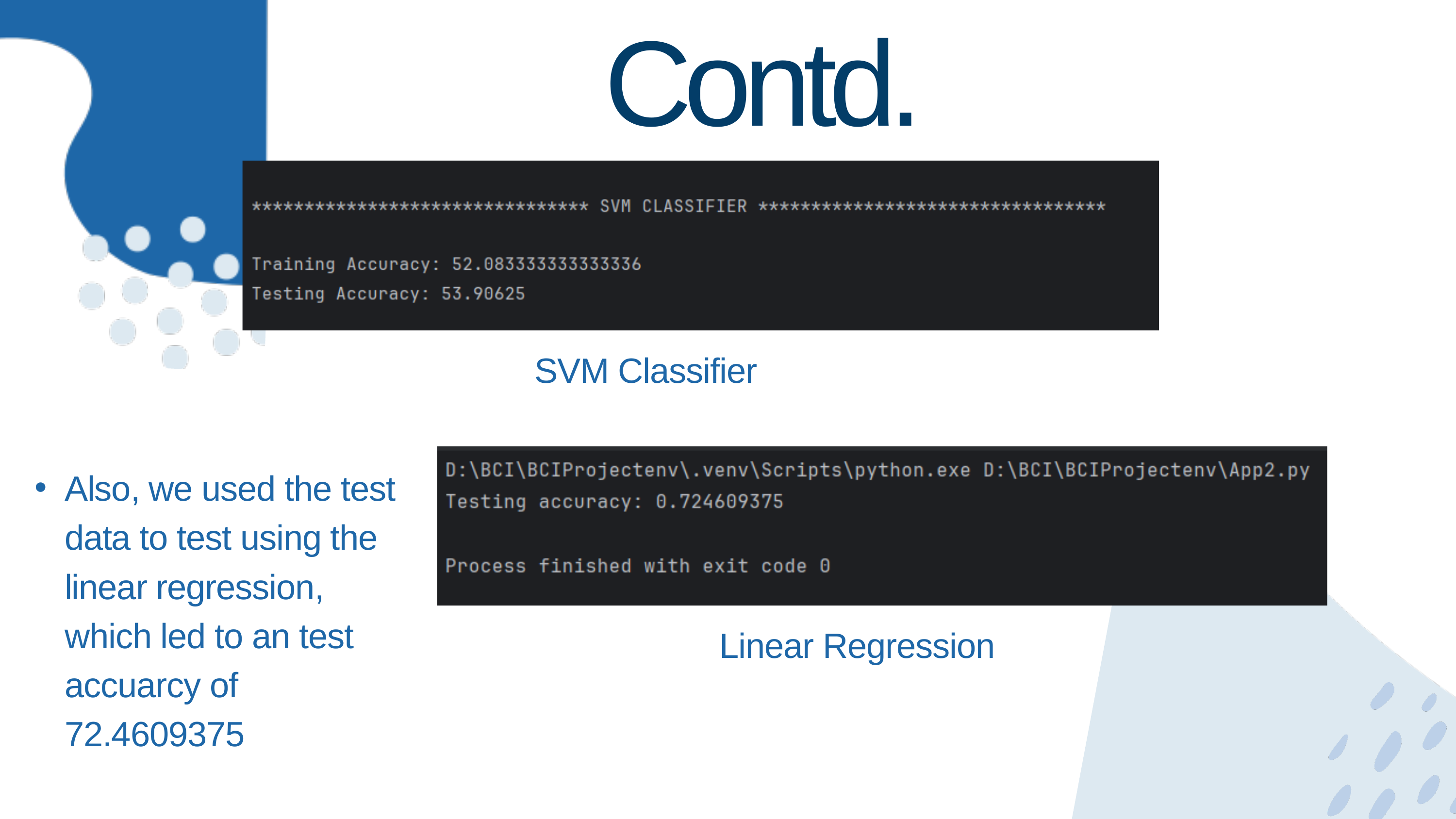

Contd.

SVM Classifier

Also, we used the test data to test using the linear regression, which led to an test accuarcy of 72.4609375

  Linear Regression